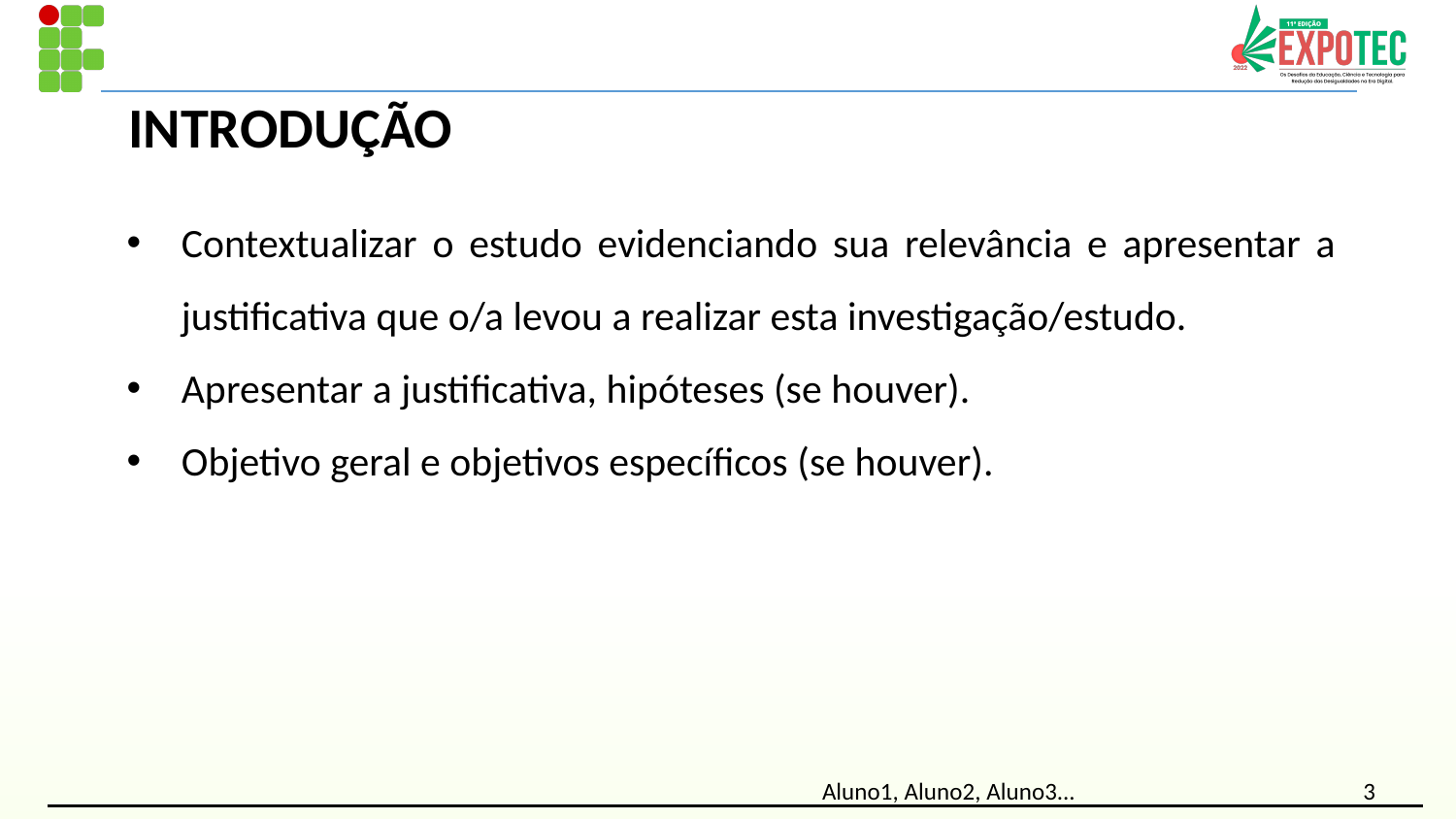

# INTRODUÇÃO
Contextualizar o estudo evidenciando sua relevância e apresentar a justificativa que o/a levou a realizar esta investigação/estudo.
Apresentar a justificativa, hipóteses (se houver).
Objetivo geral e objetivos específicos (se houver).